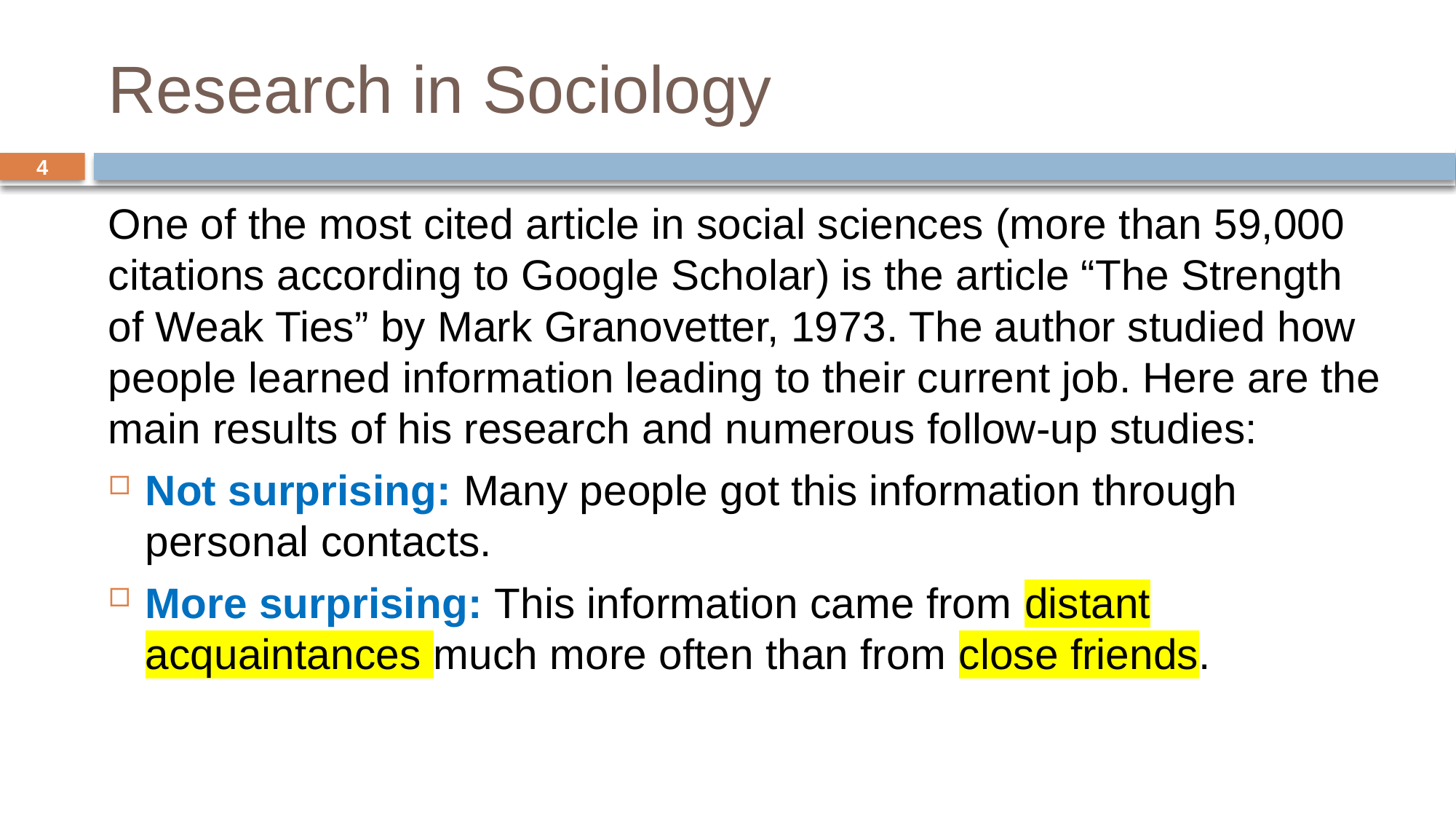

# Research in Sociology
4
One of the most cited article in social sciences (more than 59,000 citations according to Google Scholar) is the article “The Strength of Weak Ties” by Mark Granovetter, 1973. The author studied how people learned information leading to their current job. Here are the main results of his research and numerous follow-up studies:
Not surprising: Many people got this information through personal contacts.
More surprising: This information came from distant acquaintances much more often than from close friends.